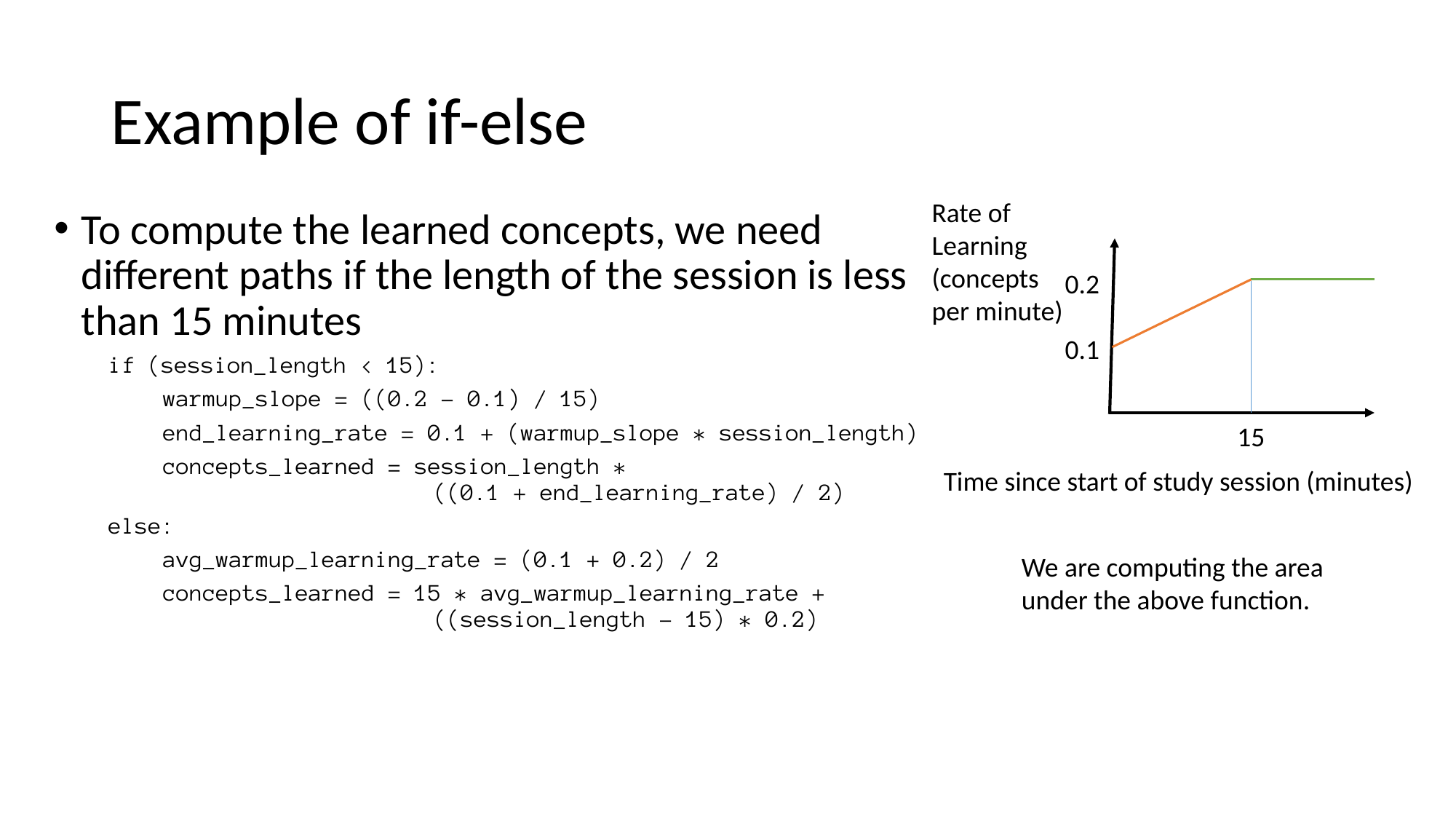

# Example of if-else
Rate of
Learning
(concepts
per minute)
To compute the learned concepts, we need different paths if the length of the session is less than 15 minutes
if (session_length < 15):
warmup_slope = ((0.2 - 0.1) / 15)
end_learning_rate = 0.1 + (warmup_slope * session_length)
concepts_learned = session_length *
		    ((0.1 + end_learning_rate) / 2)
else:
avg_warmup_learning_rate = (0.1 + 0.2) / 2
concepts_learned = 15 * avg_warmup_learning_rate + 			    ((session_length – 15) * 0.2)

0.2
0.1
15
Time since start of study session (minutes)
We are computing the area
under the above function.